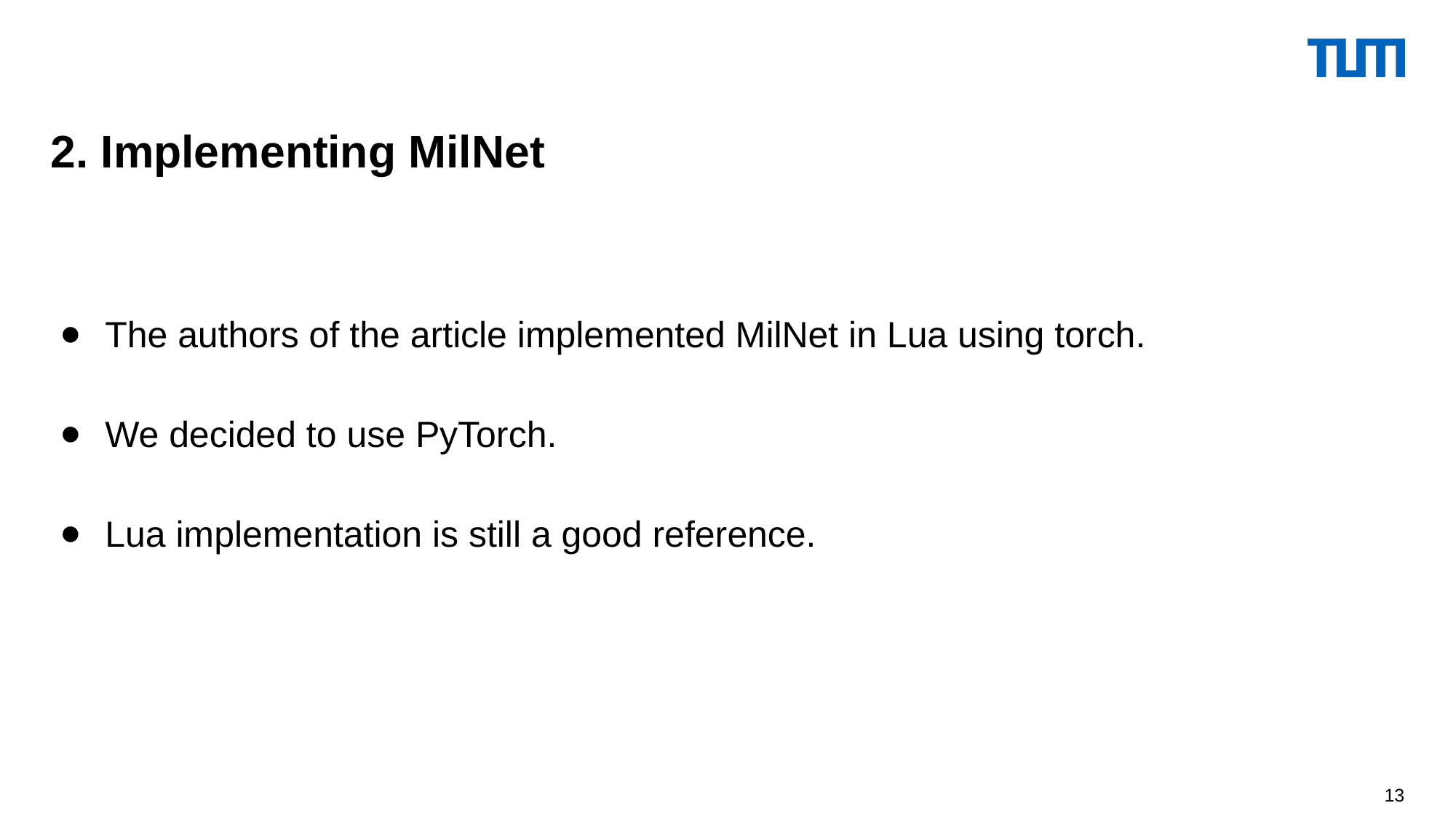

2. Implementing MilNet

The authors of the article implemented MilNet in Lua using torch.

We decided to use PyTorch.

Lua implementation is still a good reference.
13